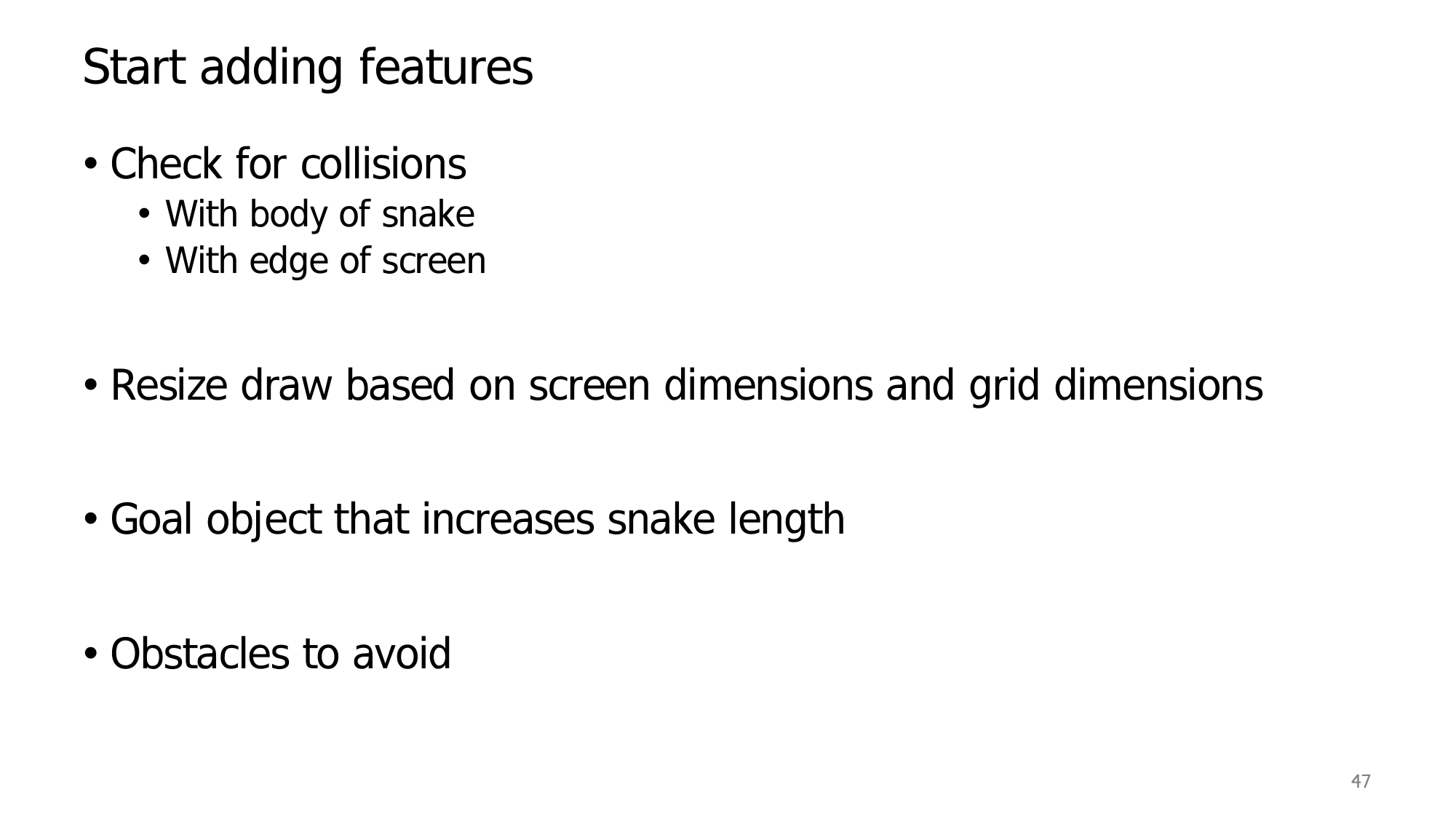

# Start adding features
Check for collisions
With body of snake
With edge of screen

Resize draw based on screen dimensions and grid dimensions

Goal object that increases snake length

Obstacles to avoid
47